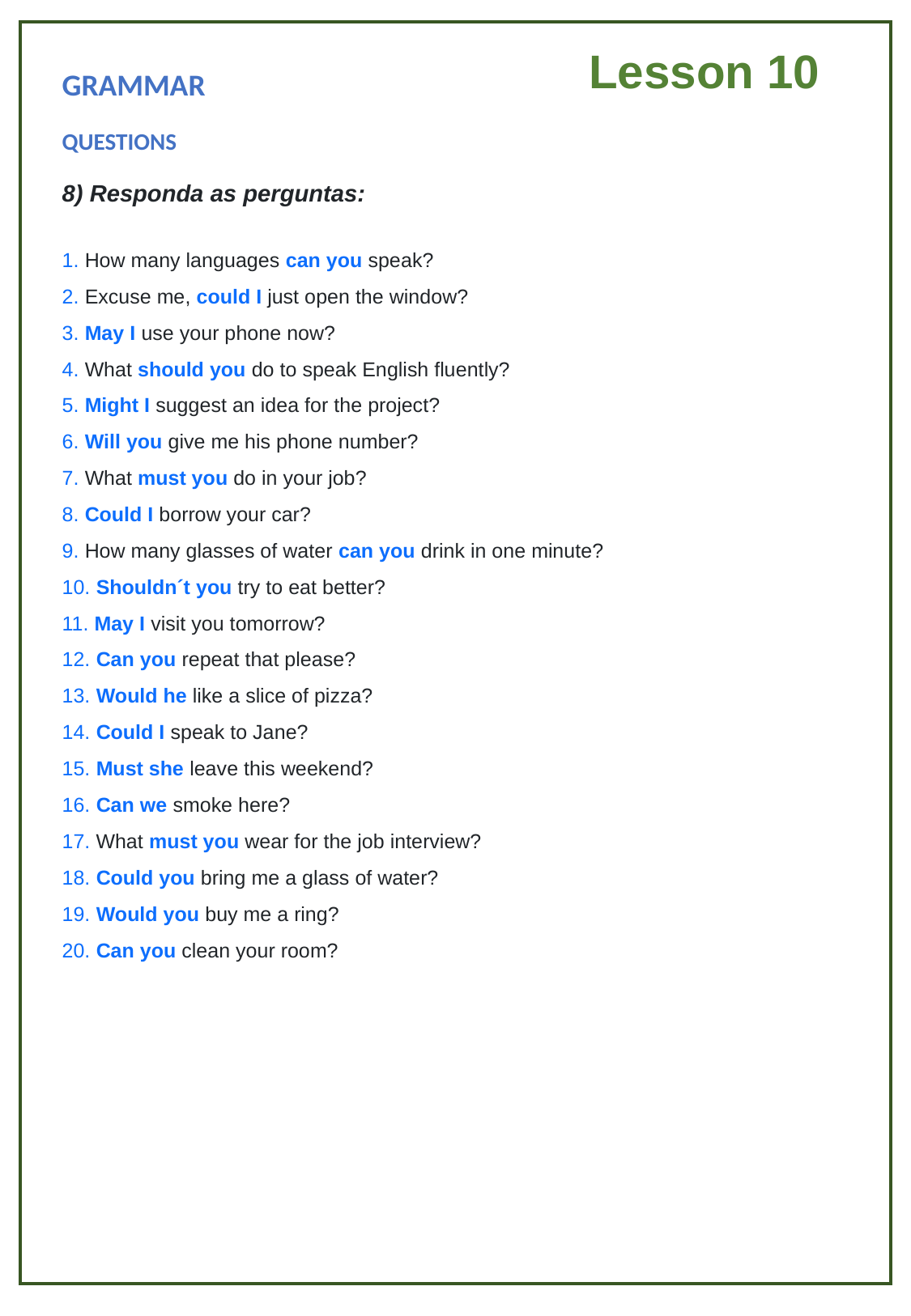

Lesson 10
GRAMMAR

QUESTIONS
8) Responda as perguntas:

1. How many languages can you speak?
2. Excuse me, could I just open the window?
3. May I use your phone now?
4. What should you do to speak English fluently?
5. Might I suggest an idea for the project?
6. Will you give me his phone number?
7. What must you do in your job?
8. Could I borrow your car?
9. How many glasses of water can you drink in one minute?
10. Shouldn´t you try to eat better?
11. May I visit you tomorrow?
12. Can you repeat that please?
13. Would he like a slice of pizza?
14. Could I speak to Jane?
15. Must she leave this weekend?
16. Can we smoke here?
17. What must you wear for the job interview?
18. Could you bring me a glass of water?
19. Would you buy me a ring?
20. Can you clean your room?